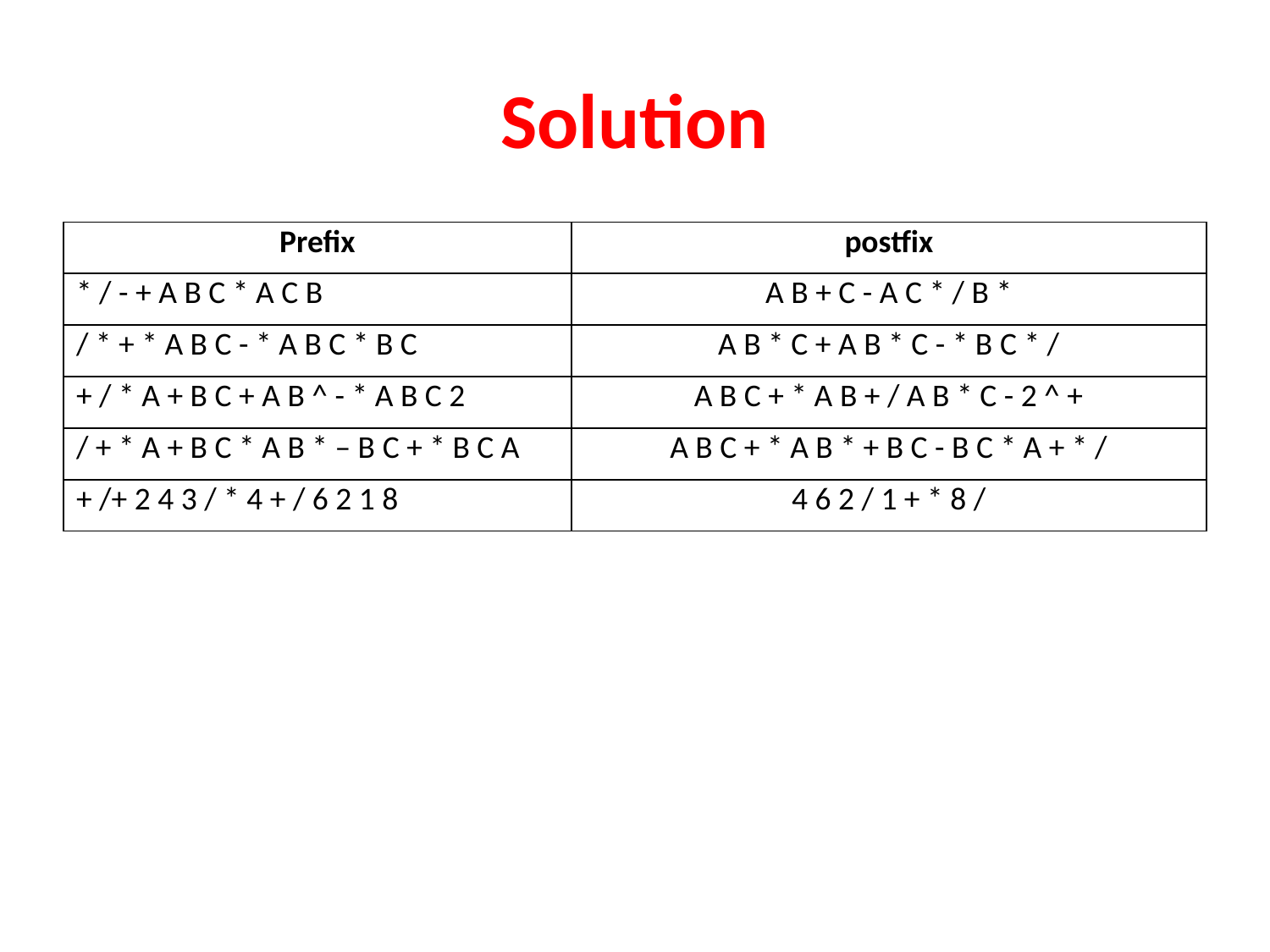

# Solution
| Prefix | postfix |
| --- | --- |
| \* / - + A B C \* A C B | A B + C - A C \* / B \* |
| / \* + \* A B C - \* A B C \* B C | A B \* C + A B \* C - \* B C \* / |
| + / \* A + B C + A B ^ - \* A B C 2 | A B C + \* A B + / A B \* C - 2 ^ + |
| / + \* A + B C \* A B \* – B C + \* B C A | A B C + \* A B \* + B C - B C \* A + \* / |
| + /+ 2 4 3 / \* 4 + / 6 2 1 8 | 4 6 2 / 1 + \* 8 / |